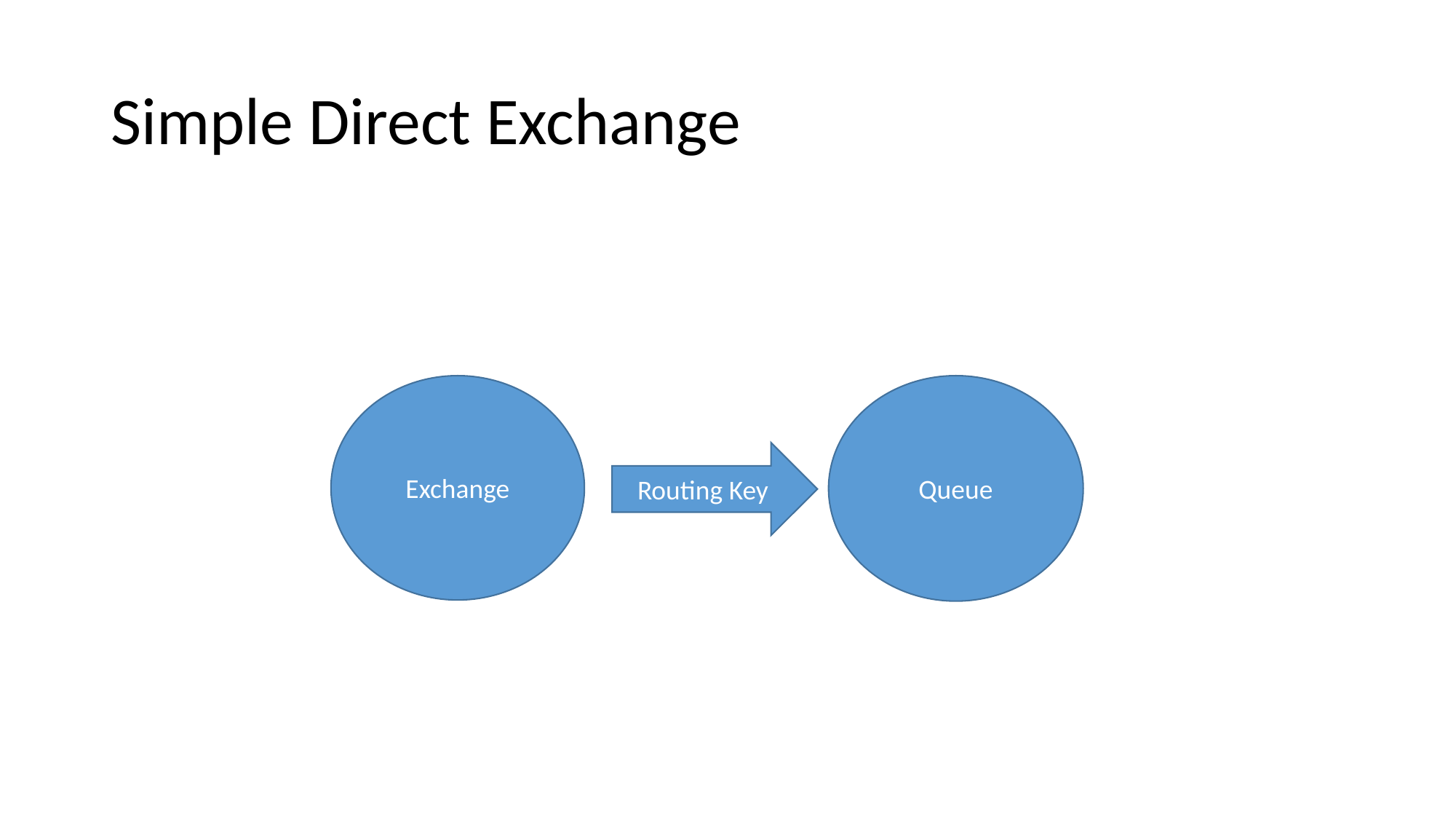

# Simple Direct Exchange
Exchange
Queue
Routing Key